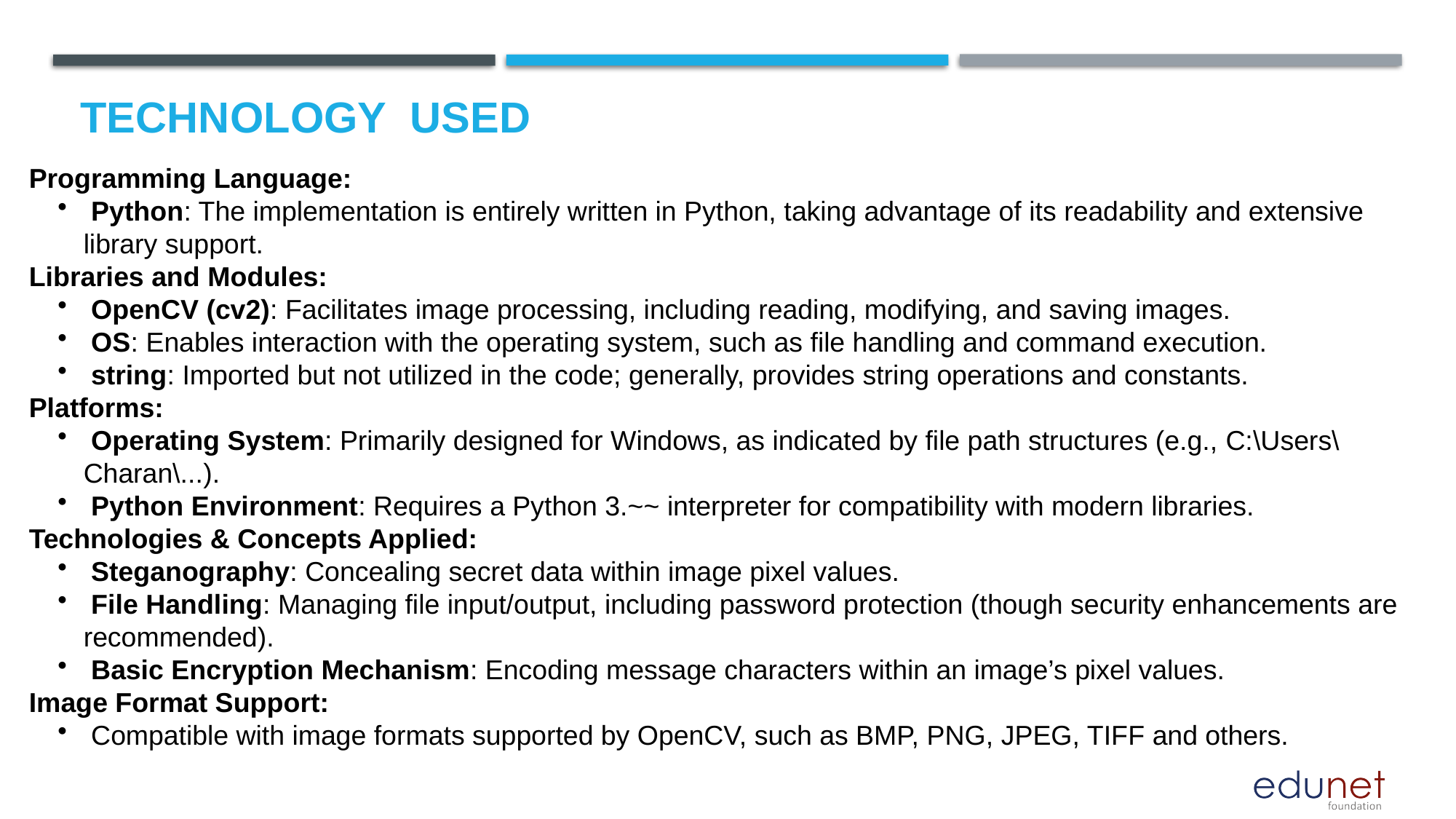

# Technology  used
Programming Language:
 Python: The implementation is entirely written in Python, taking advantage of its readability and extensive library support.
Libraries and Modules:
 OpenCV (cv2): Facilitates image processing, including reading, modifying, and saving images.
 OS: Enables interaction with the operating system, such as file handling and command execution.
 string: Imported but not utilized in the code; generally, provides string operations and constants.
Platforms:
 Operating System: Primarily designed for Windows, as indicated by file path structures (e.g., C:\Users\Charan\...).
 Python Environment: Requires a Python 3.~~ interpreter for compatibility with modern libraries.
Technologies & Concepts Applied:
 Steganography: Concealing secret data within image pixel values.
 File Handling: Managing file input/output, including password protection (though security enhancements are recommended).
 Basic Encryption Mechanism: Encoding message characters within an image’s pixel values.
Image Format Support:
 Compatible with image formats supported by OpenCV, such as BMP, PNG, JPEG, TIFF and others.